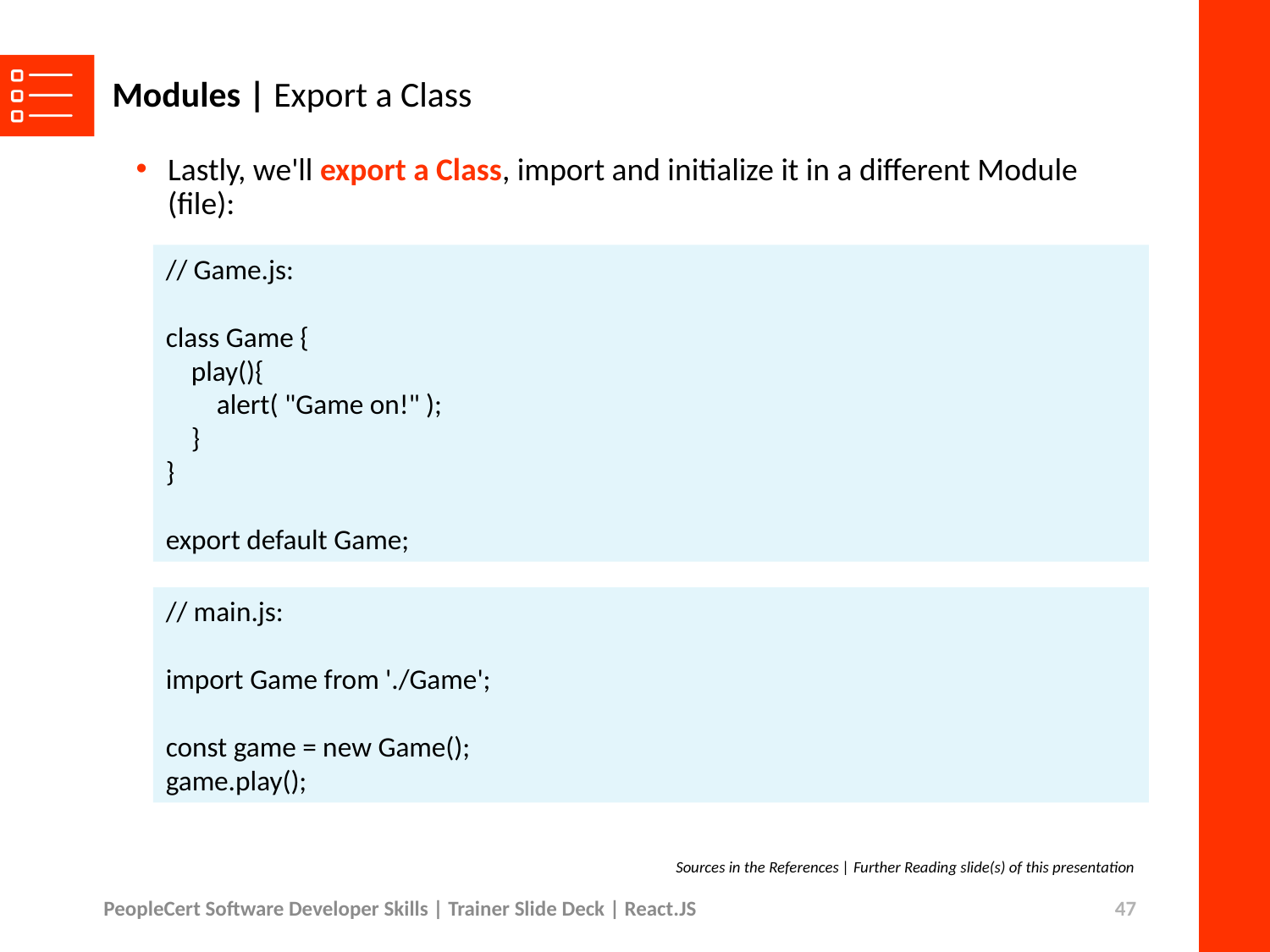

# Modules | Export a Class
Lastly, we'll export a Class, import and initialize it in a different Module (file):
// Game.js:

class Game {
    play(){
        alert( "Game on!" );
    }
}

export default Game;
// main.js:

import Game from './Game';

const game = new Game();
game.play();
Sources in the References | Further Reading slide(s) of this presentation
PeopleCert Software Developer Skills | Trainer Slide Deck | React.JS
47